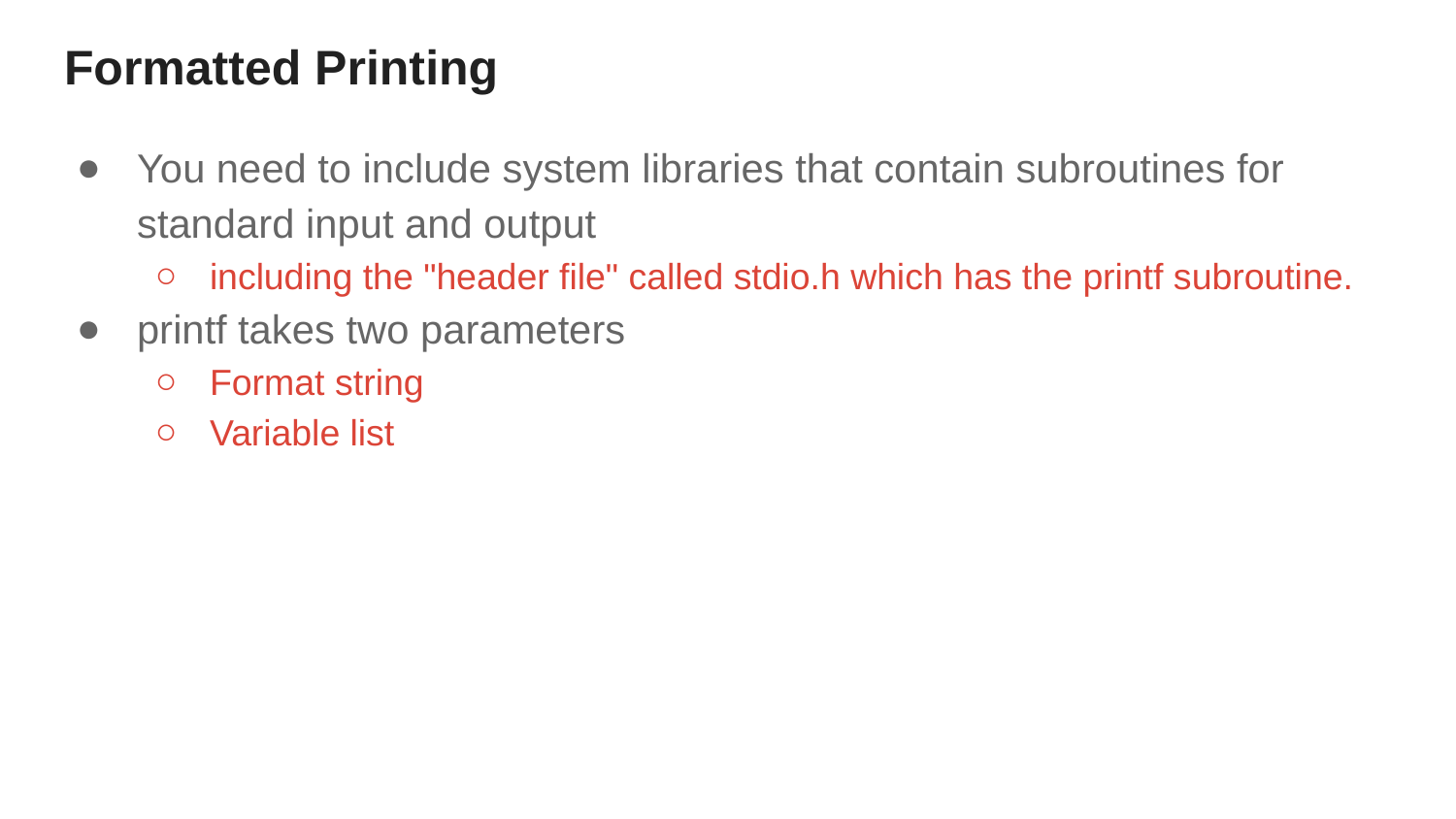

# Formatted Printing
You need to include system libraries that contain subroutines for standard input and output
including the "header file" called stdio.h which has the printf subroutine.
printf takes two parameters
Format string
Variable list